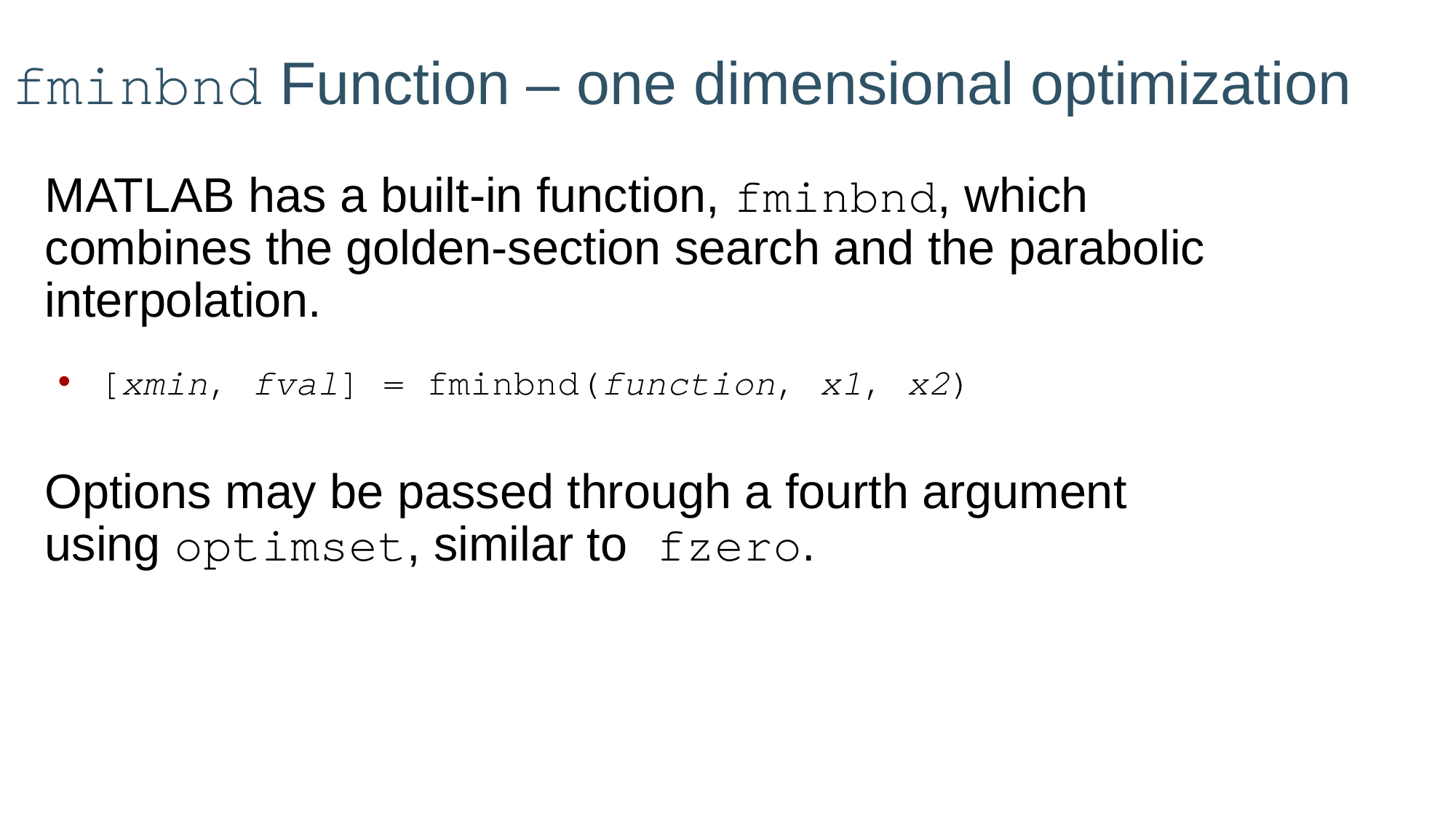

# fminbnd Function – one dimensional optimization
MATLAB has a built-in function, fminbnd, which combines the golden-section search and the parabolic interpolation.
[xmin, fval] = fminbnd(function, x1, x2)
Options may be passed through a fourth argument using optimset, similar to fzero.